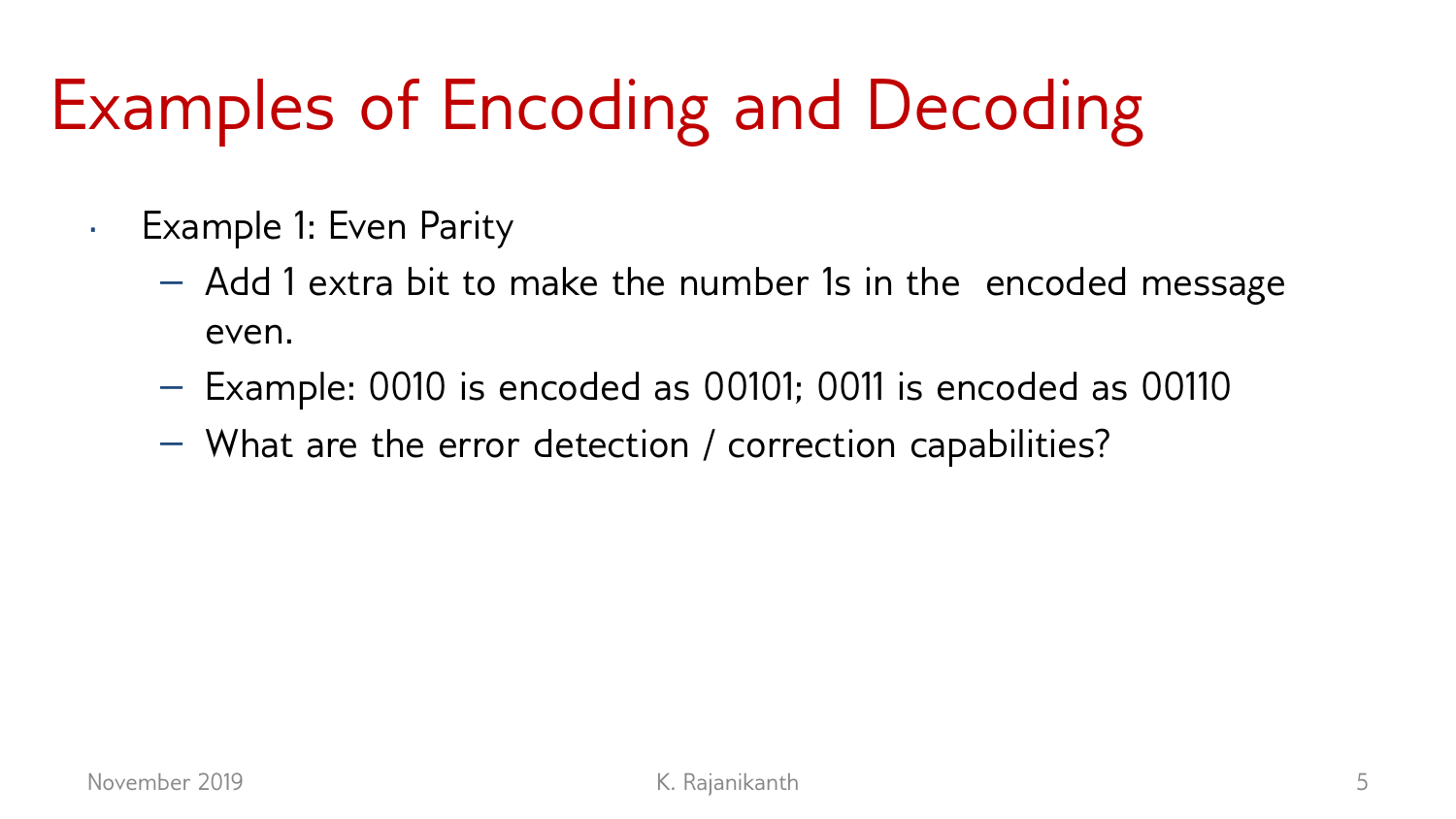

# Examples of Encoding and Decoding
Example 1: Even Parity
Add 1 extra bit to make the number 1s in the  encoded message even.
Example: 0010 is encoded as 00101; 0011 is encoded as 00110
What are the error detection / correction capabilities?
November 2019
K. Rajanikanth
5